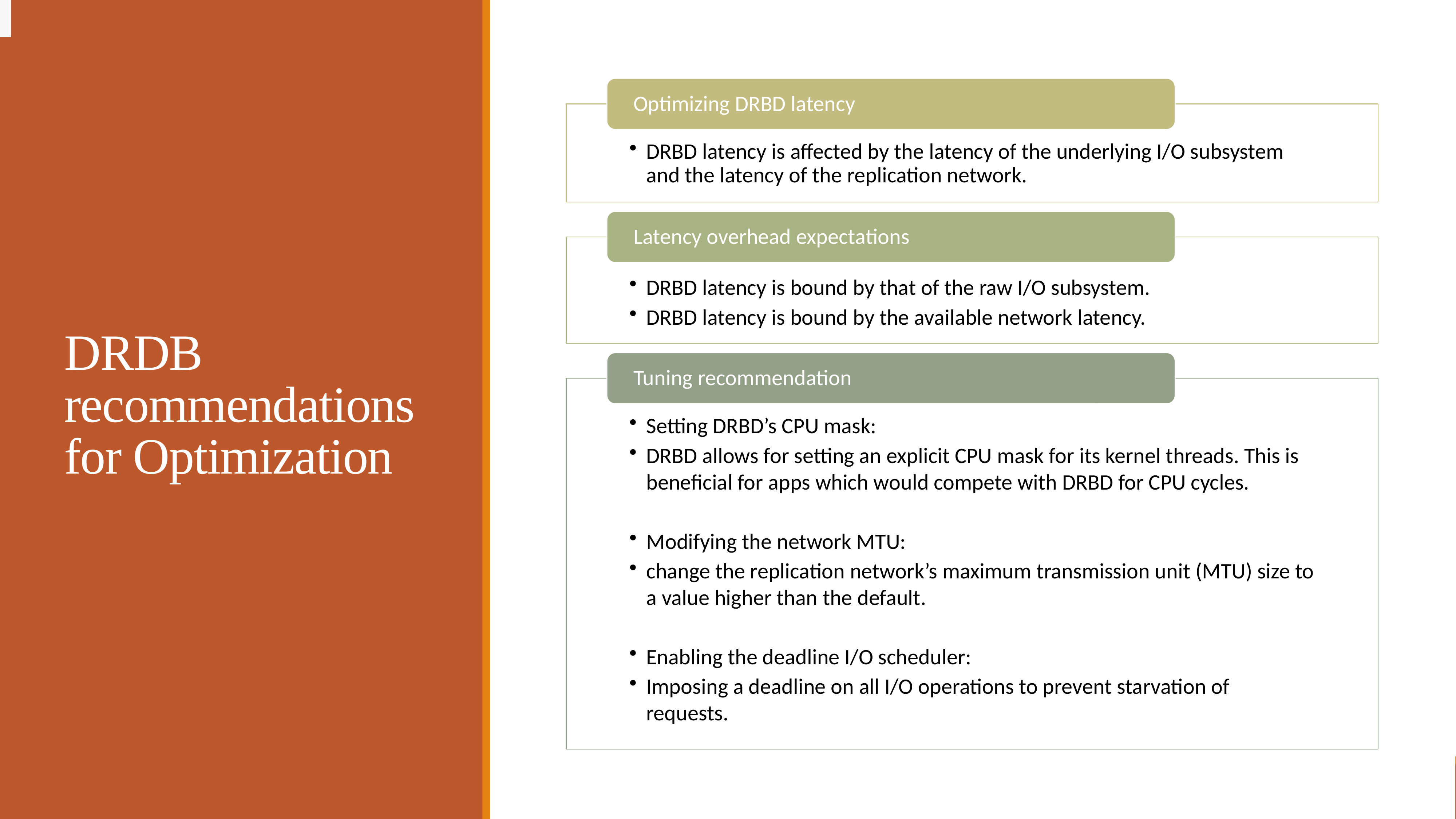

# DRDB recommendations for Optimization
DRBD latency is affected by the latency of the underlying I/O subsystem and the latency of the replication network.
Optimizing DRBD latency
DRBD latency is bound by that of the raw I/O subsystem.
DRBD latency is bound by the available network latency.
Latency overhead expectations
Setting DRBD’s CPU mask:
DRBD allows for setting an explicit CPU mask for its kernel threads. This is beneficial for apps which would compete with DRBD for CPU cycles.

Modifying the network MTU:
change the replication network’s maximum transmission unit (MTU) size to a value higher than the default.

Enabling the deadline I/O scheduler:
Imposing a deadline on all I/O operations to prevent starvation of requests.
Tuning recommendation